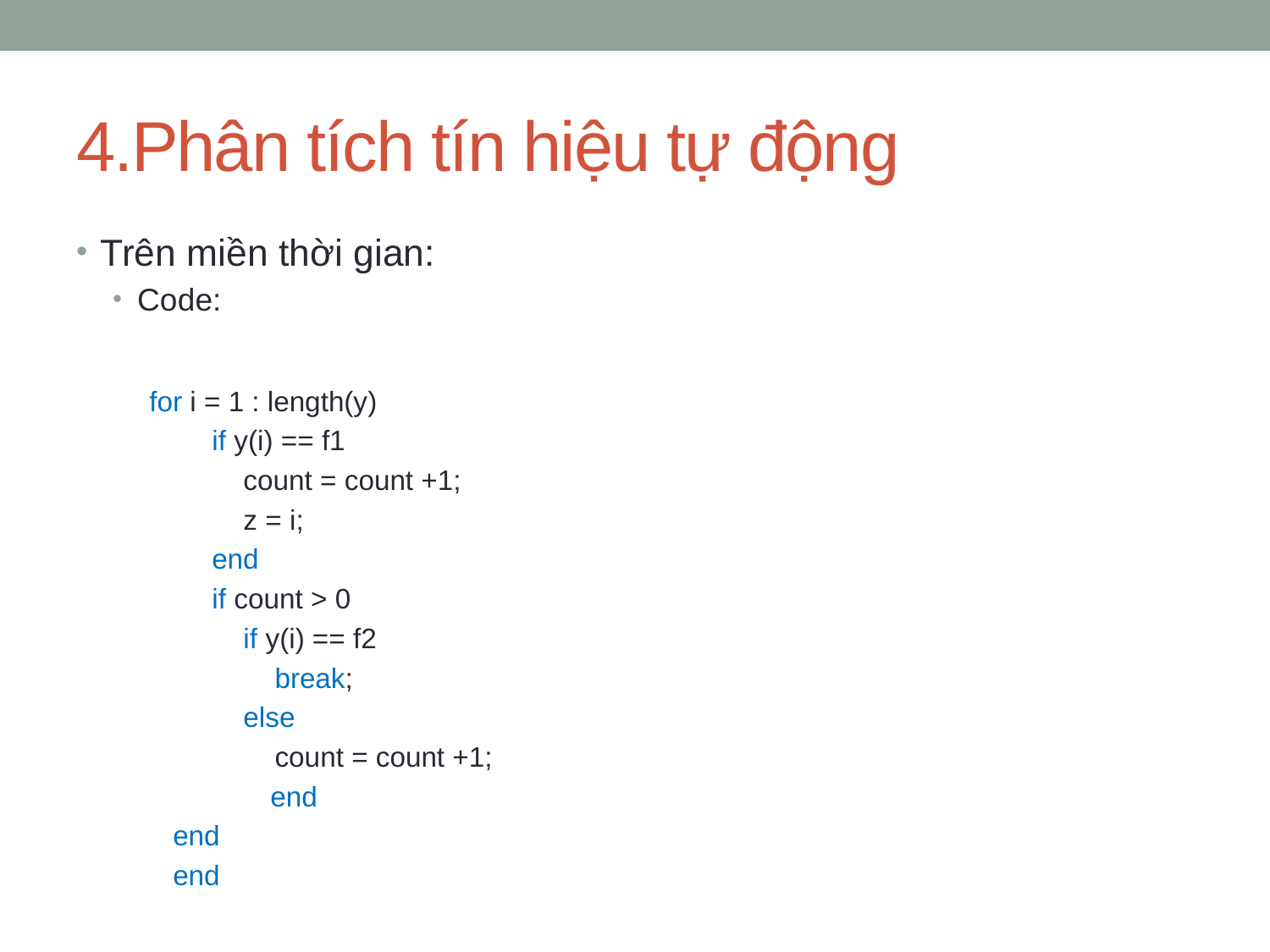

# 4.Phân tích tín hiệu tự động
Trên miền thời gian:
Code:

for i = 1 : length(y)
        if y(i) == f1
            count = count +1;
            z = i;
        end
        if count > 0
            if y(i) == f2
                break;
            else
                count = count +1;
 		 end
	   end
   end